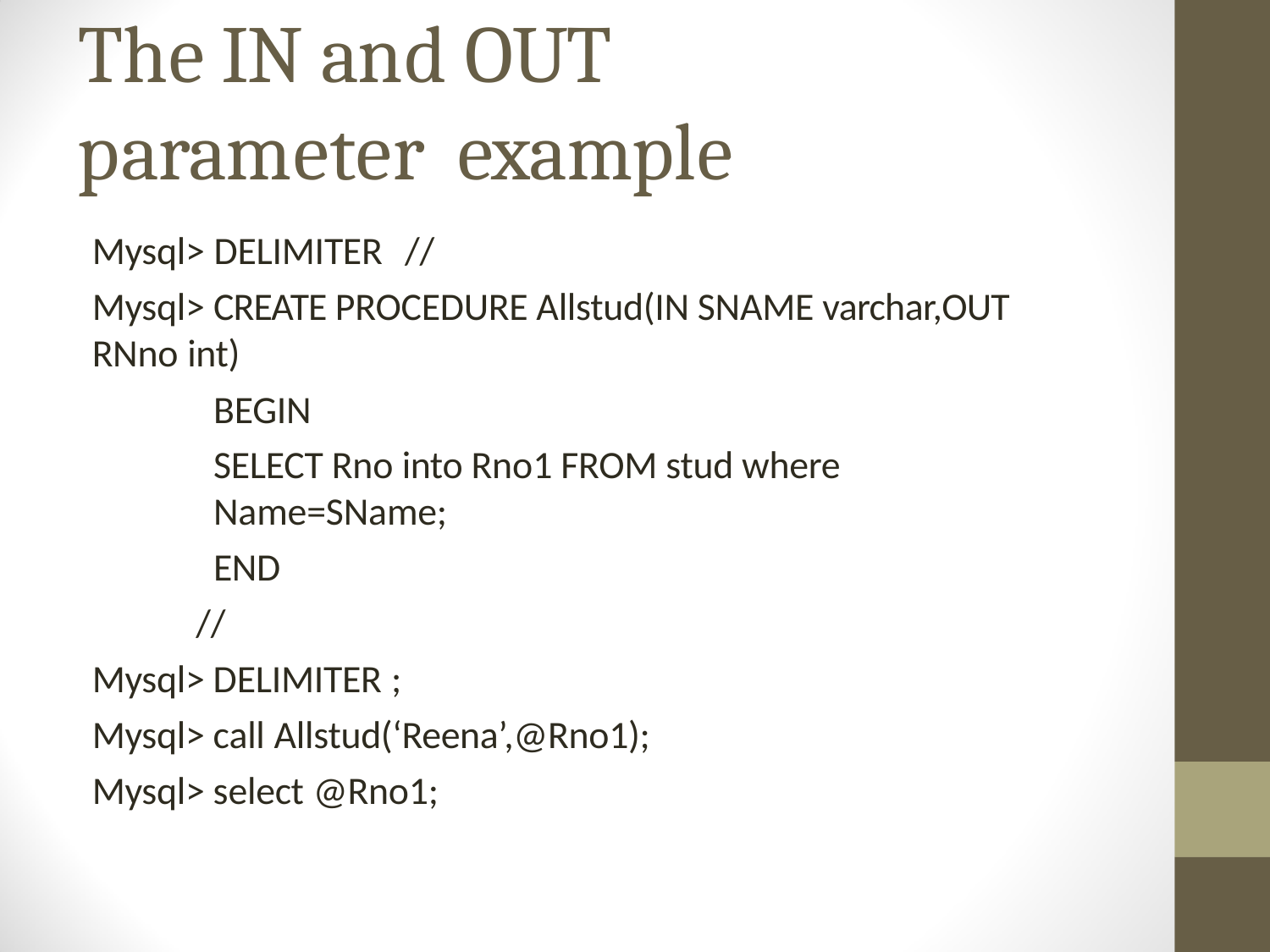

# The IN and OUT parameter  example
Mysql> DELIMITER	//
Mysql> CREATE PROCEDURE Allstud(IN SNAME varchar,OUT  RNno int)
BEGIN
SELECT Rno into Rno1 FROM stud where Name=SName;
END
//
Mysql> DELIMITER ;
Mysql> call Allstud(‘Reena’,@Rno1);
Mysql> select @Rno1;